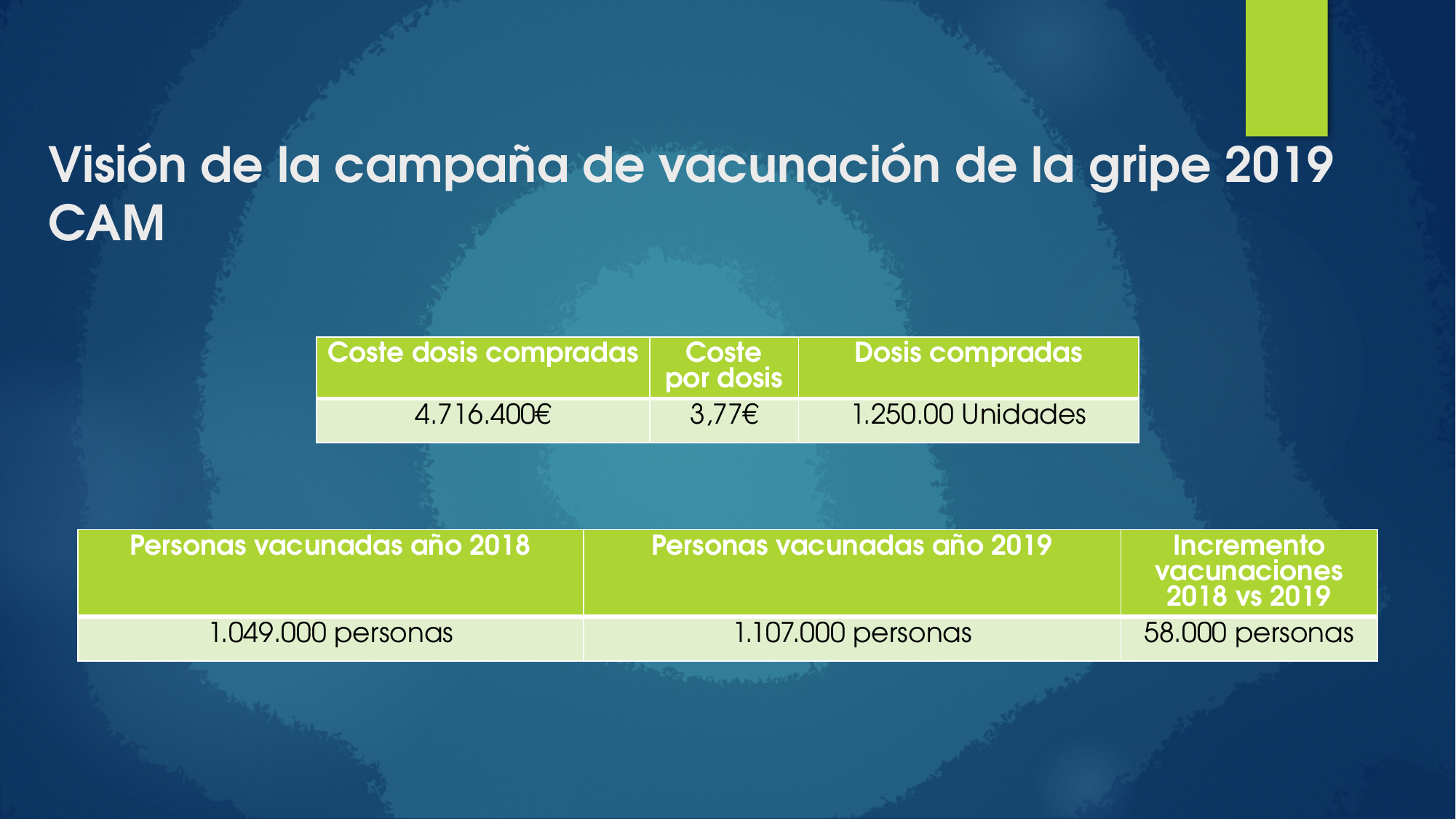

# Visión de la campaña de vacunación de la gripe 2019 CAM
| Coste dosis compradas | Coste por dosis | Dosis compradas |
| --- | --- | --- |
| 4.716.400€ | 3,77€ | 1.250.00 Unidades |
| Personas vacunadas año 2018 | Personas vacunadas año 2019 | Incremento vacunaciones 2018 vs 2019 |
| --- | --- | --- |
| 1.049.000 personas | 1.107.000 personas | 58.000 personas |